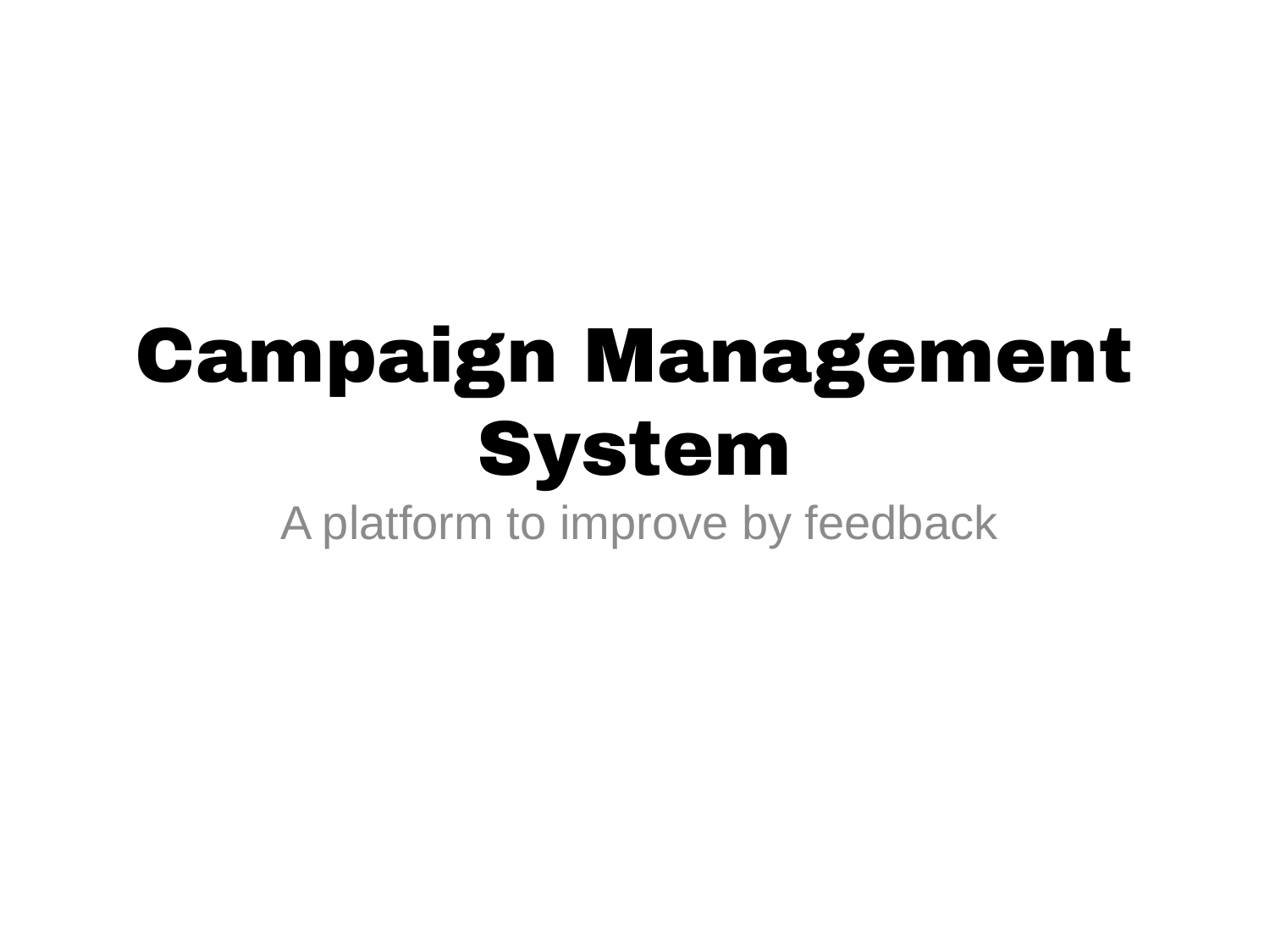

# Campaign Management System
A platform to improve by feedback